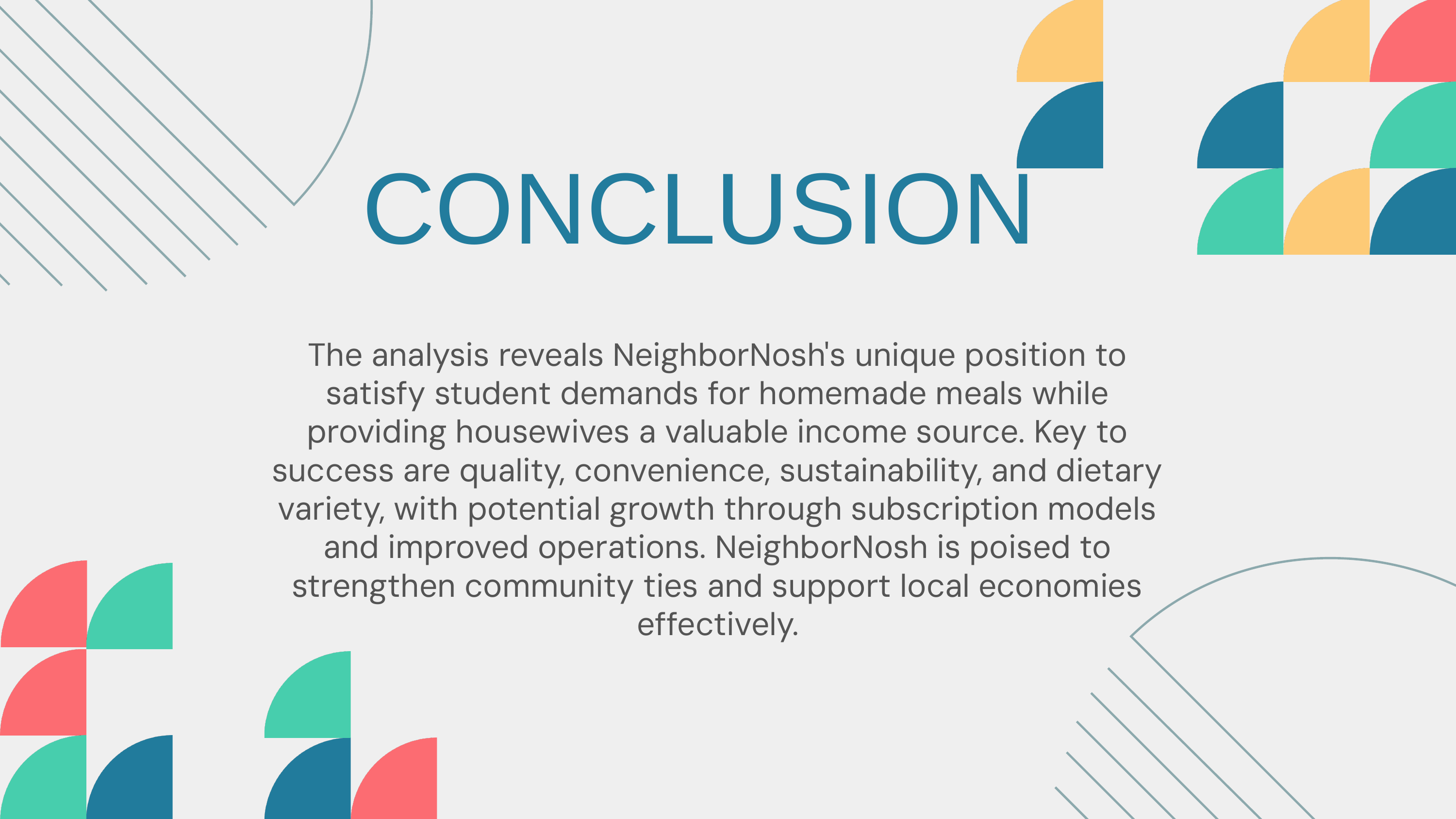

CONCLUSION

The analysis reveals NeighborNosh's unique position to satisfy student demands for homemade meals while providing housewives a valuable income source. Key to success are quality, convenience, sustainability, and dietary variety, with potential growth through subscription models and improved operations. NeighborNosh is poised to strengthen community ties and support local economies effectively.